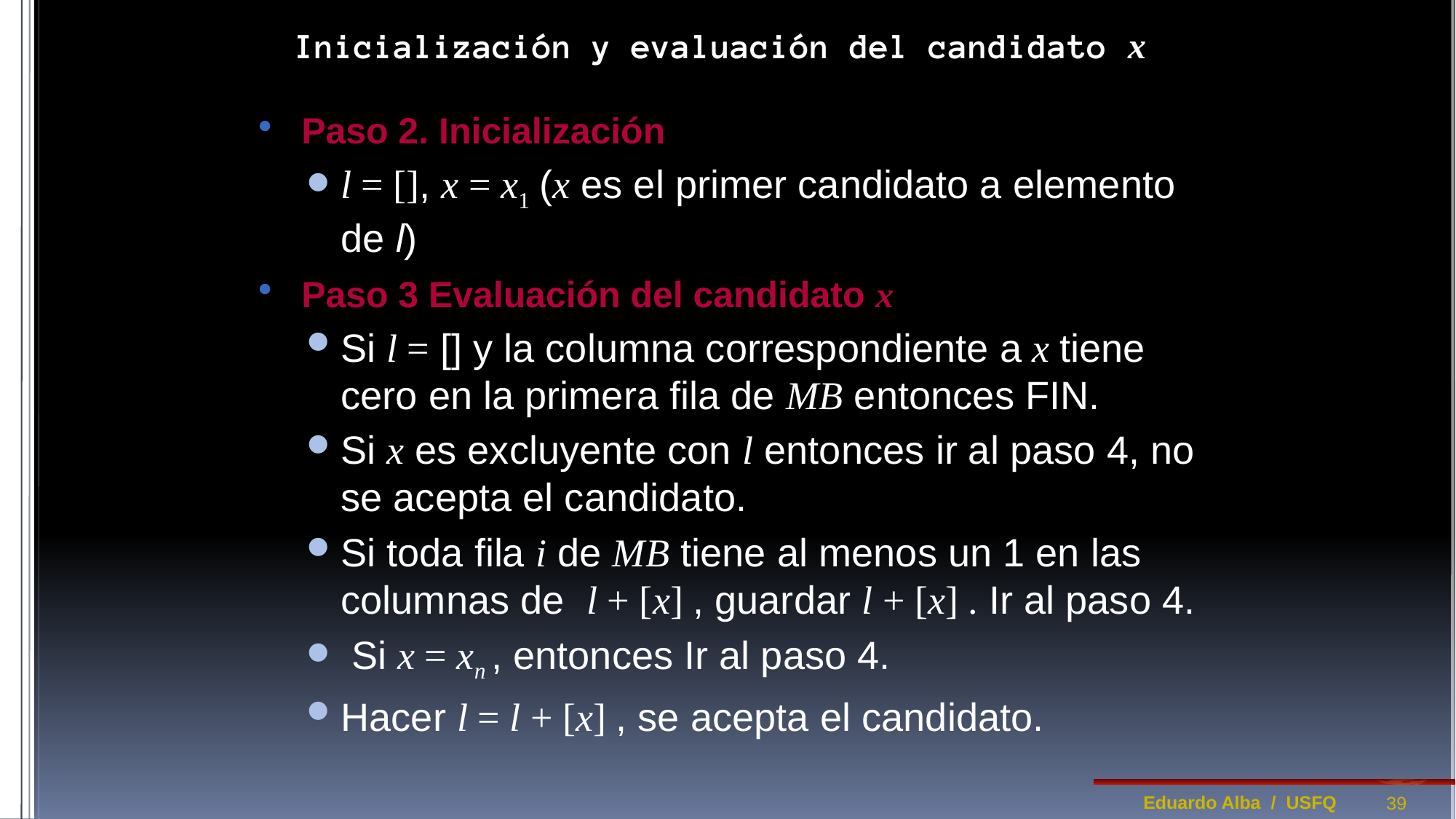

# Inicialización y evaluación del candidato x
Paso 2. Inicialización
l = [], x = x1 (x es el primer candidato a elemento de l)
Paso 3 Evaluación del candidato x
Si l = [] y la columna correspondiente a x tiene cero en la primera fila de MB entonces FIN.
Si x es excluyente con l entonces ir al paso 4, no se acepta el candidato.
Si toda fila i de MB tiene al menos un 1 en las columnas de  l + [x] , guardar l + [x] . Ir al paso 4.
 Si x = xn , entonces Ir al paso 4.
Hacer l = l + [x] , se acepta el candidato.